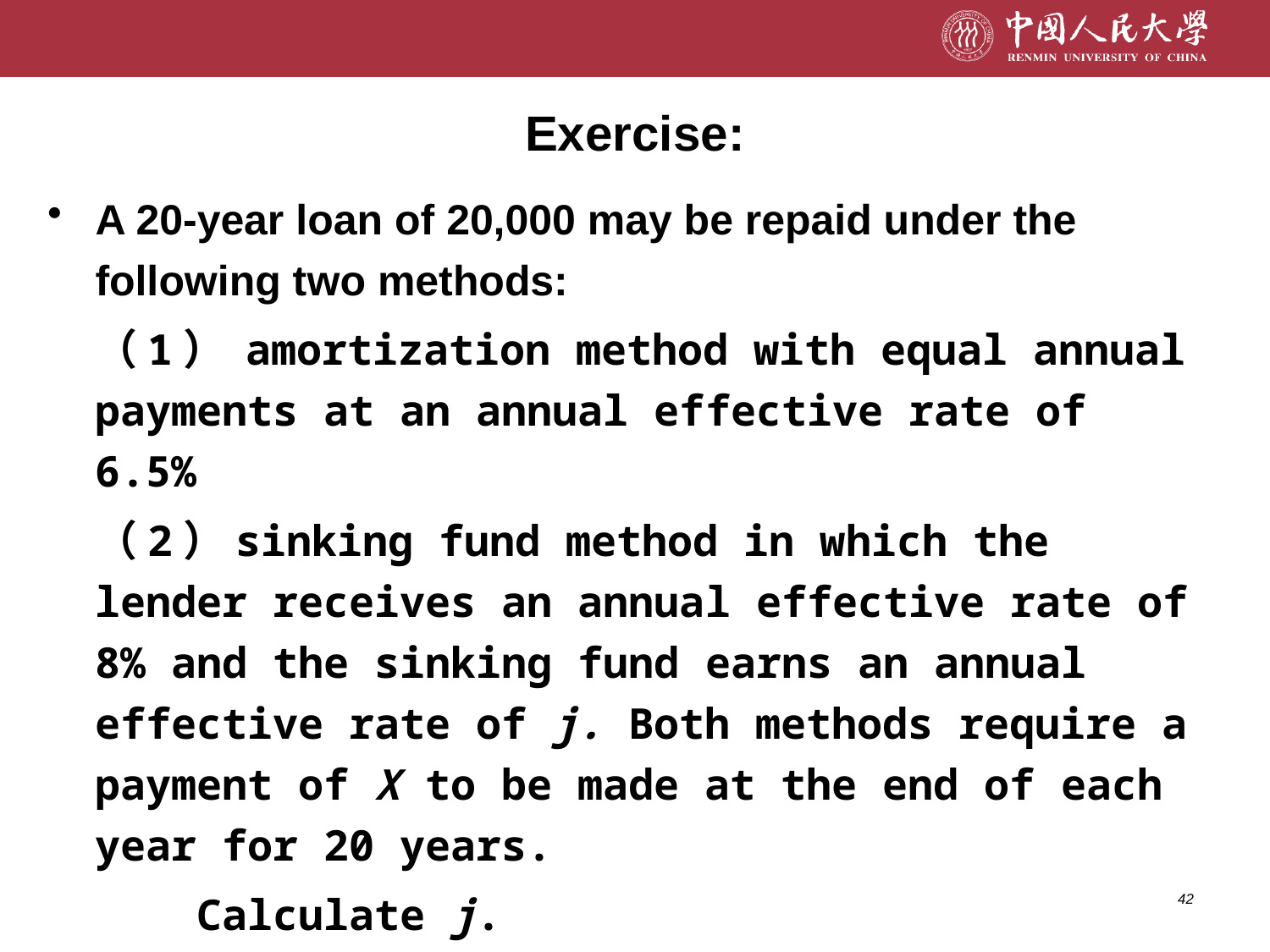

# Exercise:
A 20-year loan of 20,000 may be repaid under the following two methods:
（1） amortization method with equal annual payments at an annual effective rate of 6.5%
（2）sinking fund method in which the lender receives an annual effective rate of 8% and the sinking fund earns an annual effective rate of j. Both methods require a payment of X to be made at the end of each year for 20 years.
    Calculate j.
42